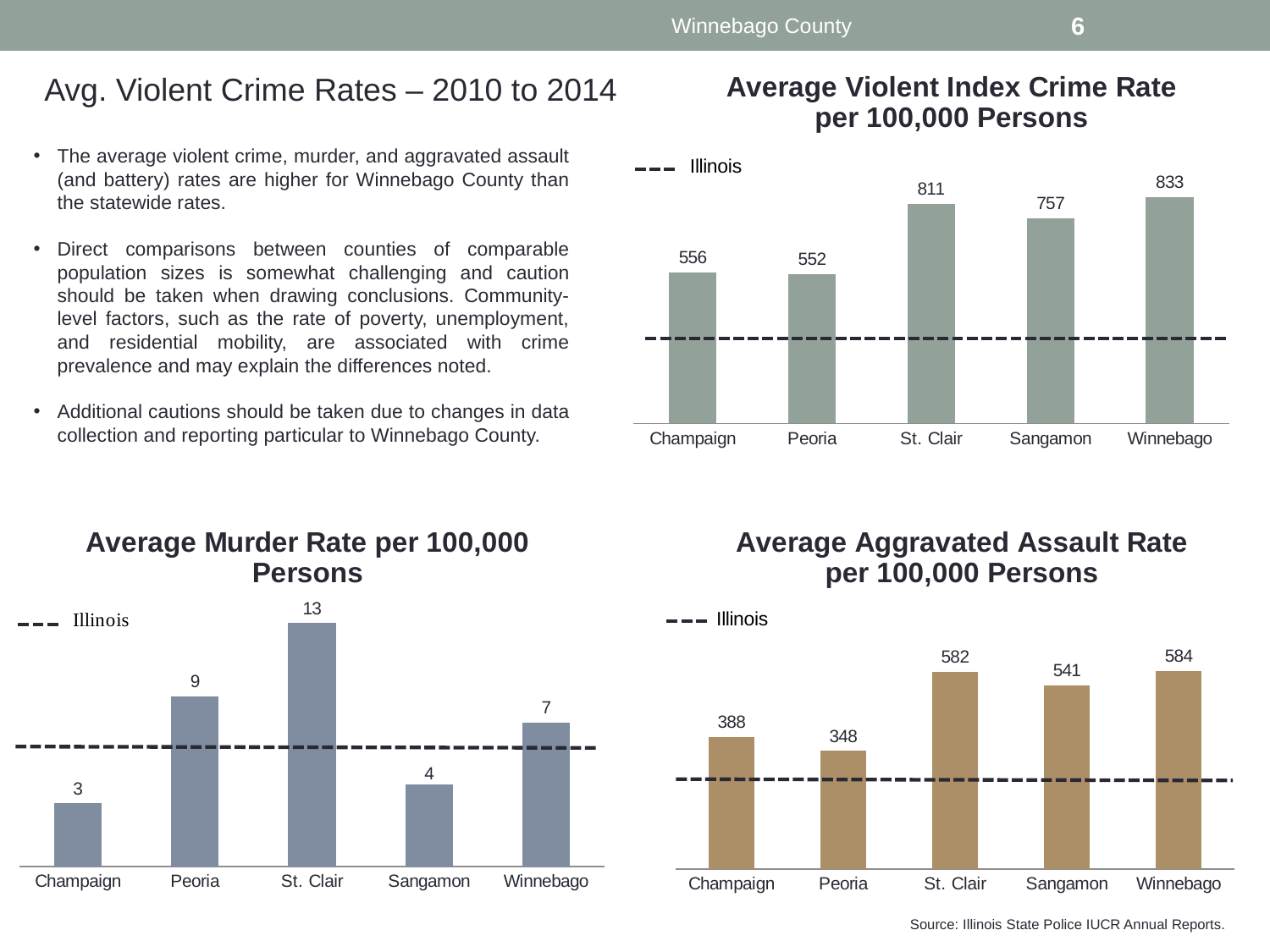

Winnebago County
6
Avg. Violent Crime Rates – 2010 to 2014

### Chart: Average Violent Index Crime Rate
per 100,000 Persons

| Category |  |
|---|---|
| Champaign | 556.3 |
| Peoria | 551.68 |
| St. Clair | 810.9000000000001 |
| Sangamon | 756.96 |
| Winnebago | 832.96 |
The average violent crime, murder, and aggravated assault (and battery) rates are higher for Winnebago County than the statewide rates.

Direct comparisons between counties of comparable population sizes is somewhat challenging and caution should be taken when drawing conclusions. Community-level factors, such as the rate of poverty, unemployment, and residential mobility, are associated with crime prevalence and may explain the differences noted.

Additional cautions should be taken due to changes in data collection and reporting particular to Winnebago County.

### Chart: Average Murder Rate per 100,000 Persons

| Category |  |
|---|---|
| Champaign | 3.2399999999999998 |
| Peoria | 8.760000000000002 |
| St. Clair | 12.540000000000001 |
| Sangamon | 4.2 |
| Winnebago | 7.399999999999999 |

### Chart: Average Aggravated Assault Rate per 100,000 Persons

| Category |  |
|---|---|
| Champaign | 388.25999999999993 |
| Peoria | 347.56 |
| St. Clair | 581.6 |
| Sangamon | 541.22 |
| Winnebago | 583.5600000000001 |
Source: Illinois State Police IUCR Annual Reports.